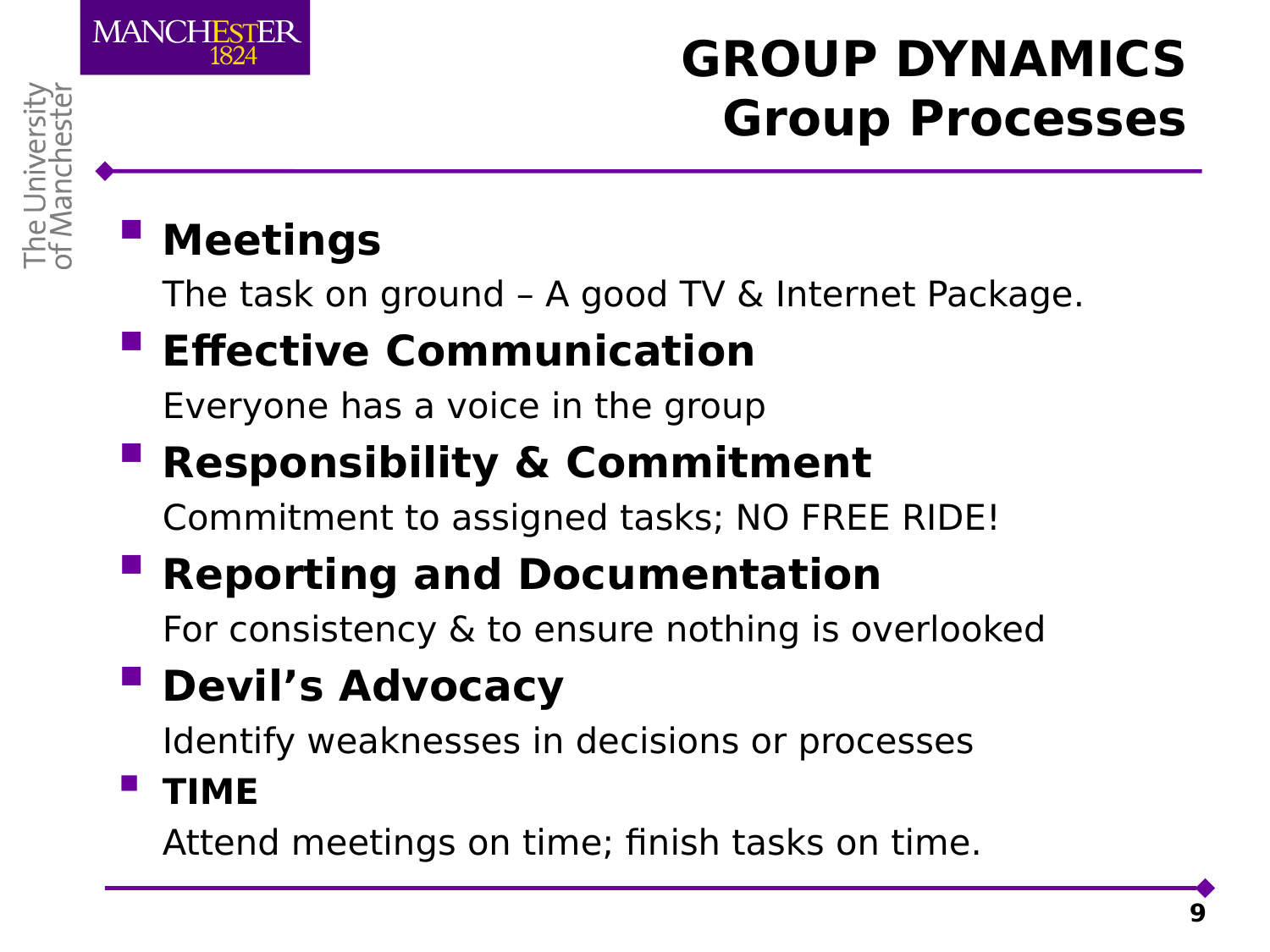

# GROUP DYNAMICS Group Processes
Meetings
The task on ground – A good TV & Internet Package.
Effective Communication
Everyone has a voice in the group
Responsibility & Commitment
Commitment to assigned tasks; NO FREE RIDE!
Reporting and Documentation
For consistency & to ensure nothing is overlooked
Devil’s Advocacy
Identify weaknesses in decisions or processes
TIME
Attend meetings on time; finish tasks on time.

9